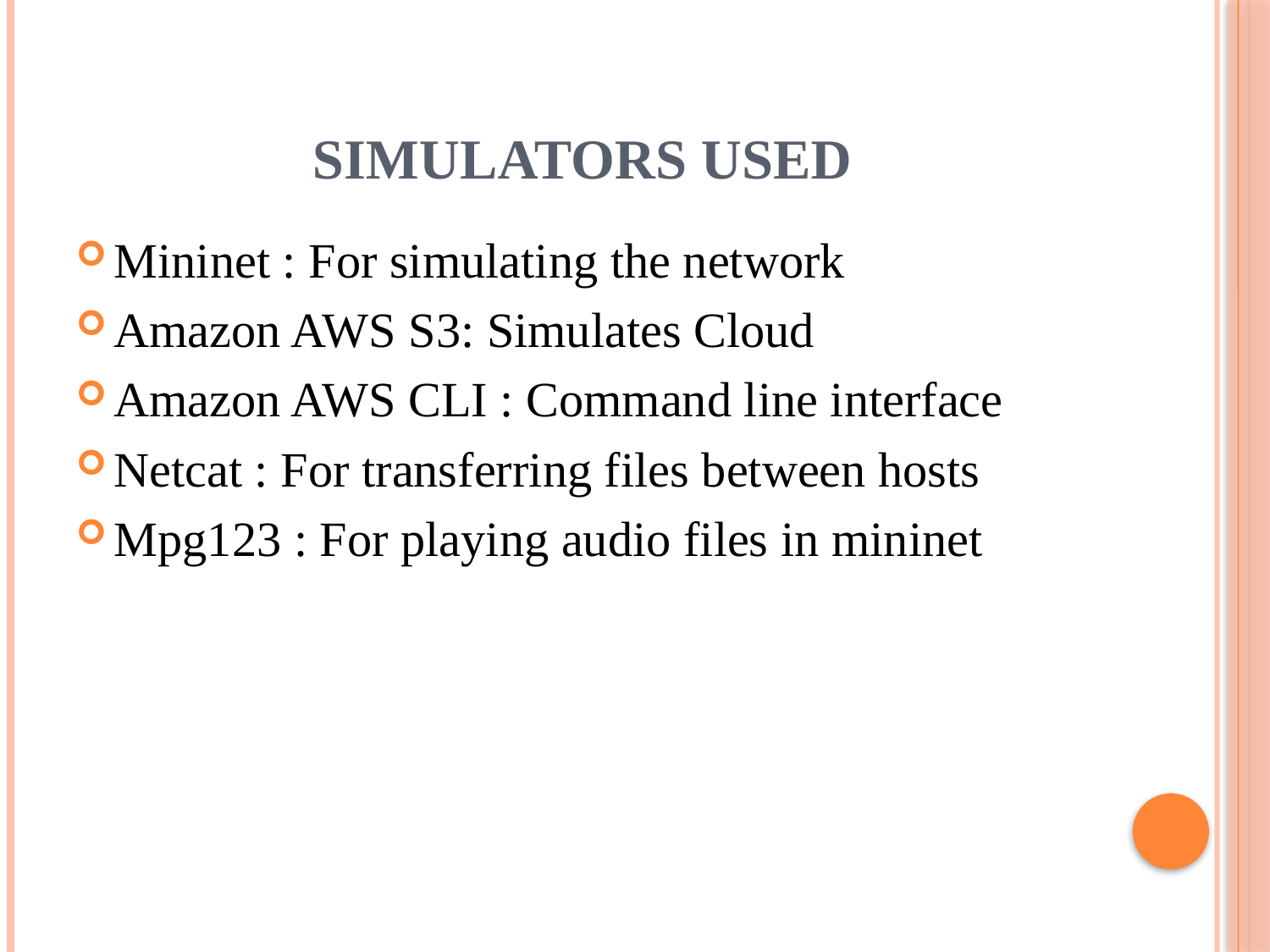

# Simulators used
Mininet : For simulating the network
Amazon AWS S3: Simulates Cloud
Amazon AWS CLI : Command line interface
Netcat : For transferring files between hosts
Mpg123 : For playing audio files in mininet